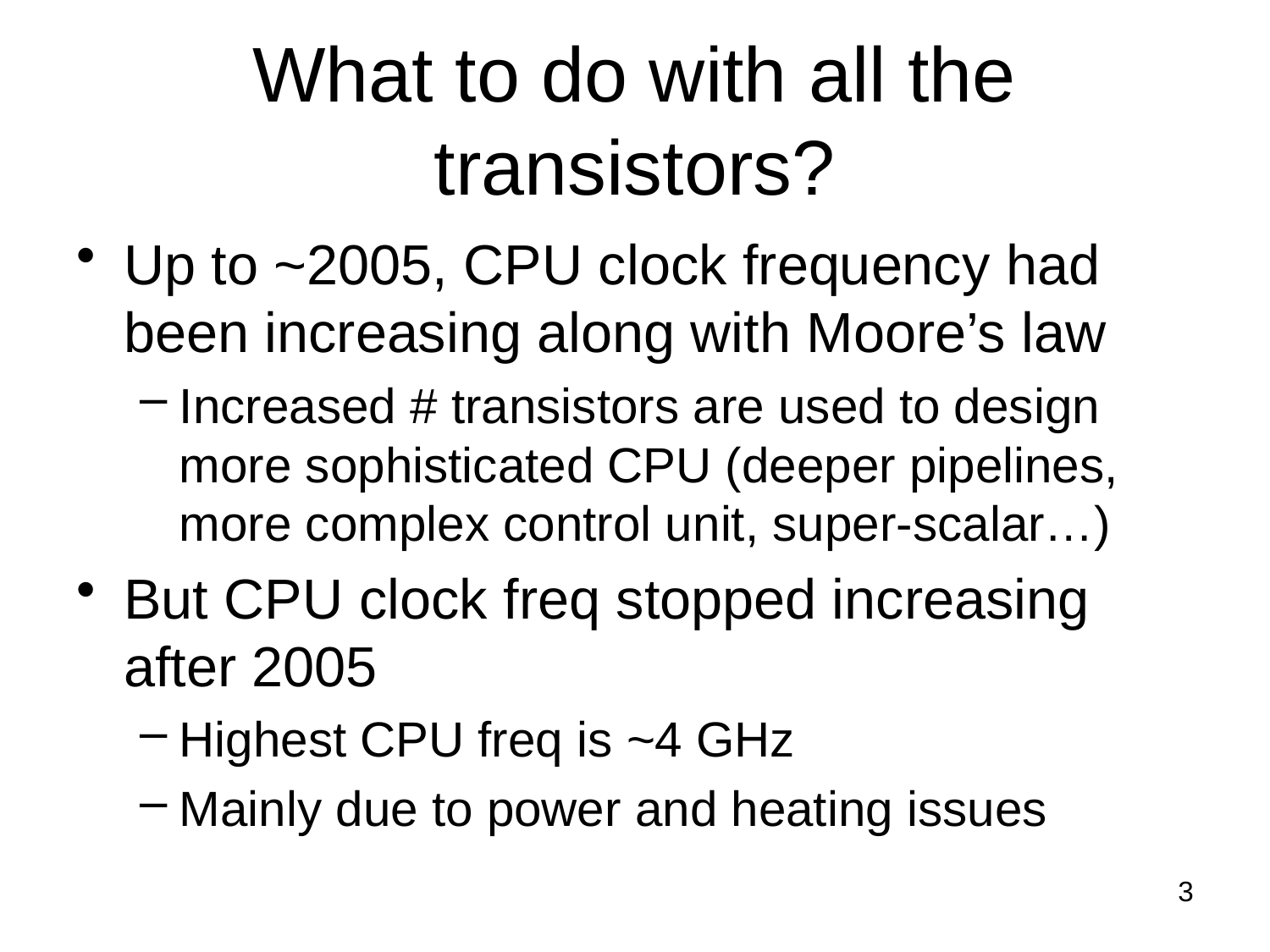

# What to do with all the transistors?
Up to ~2005, CPU clock frequency had been increasing along with Moore’s law
Increased # transistors are used to design more sophisticated CPU (deeper pipelines, more complex control unit, super-scalar…)
But CPU clock freq stopped increasing after 2005
Highest CPU freq is ~4 GHz
Mainly due to power and heating issues

3